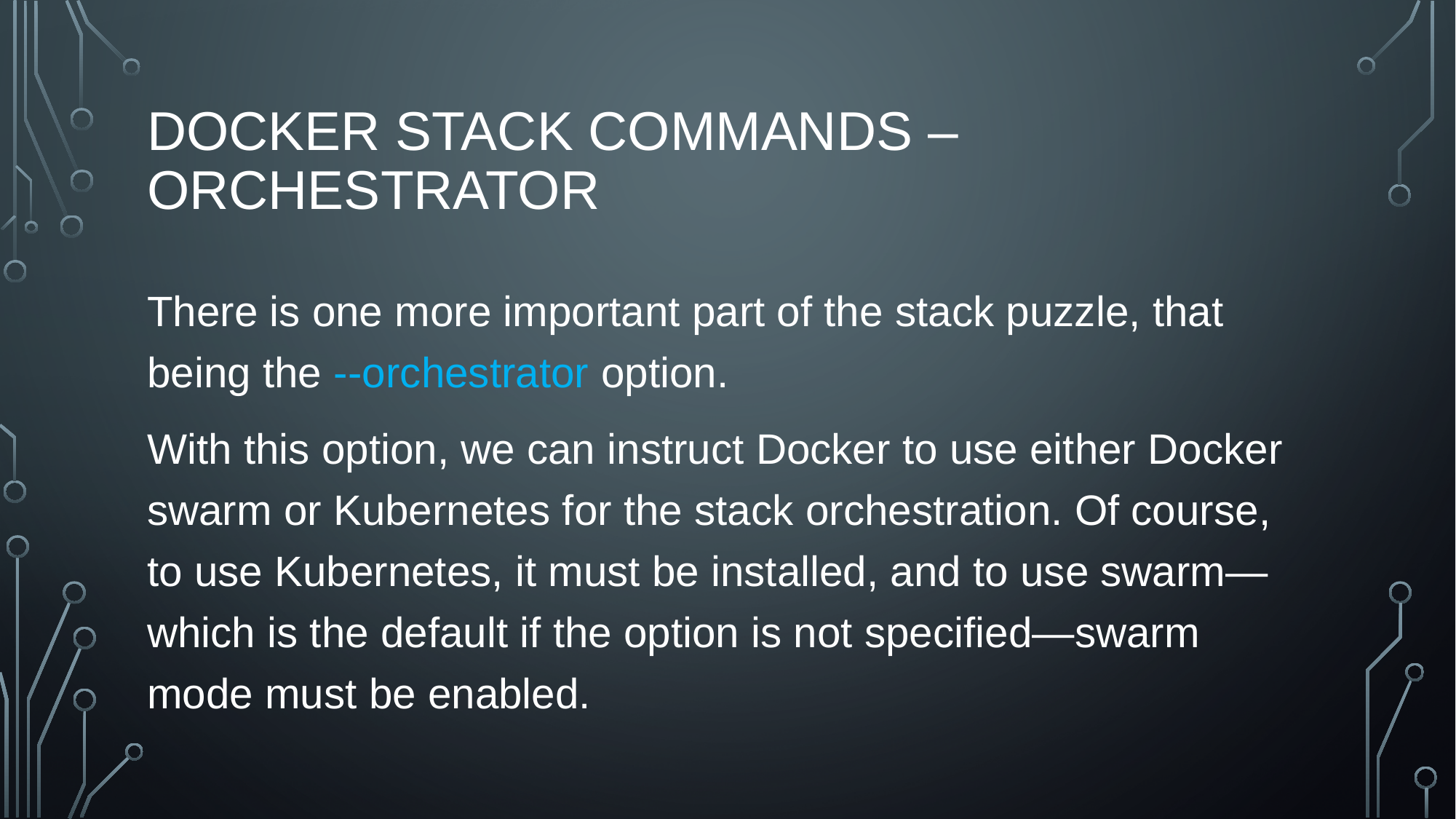

# Docker stack commands – orchestrator
There is one more important part of the stack puzzle, that being the --orchestrator option.
With this option, we can instruct Docker to use either Docker swarm or Kubernetes for the stack orchestration. Of course, to use Kubernetes, it must be installed, and to use swarm—which is the default if the option is not specified—swarm mode must be enabled.